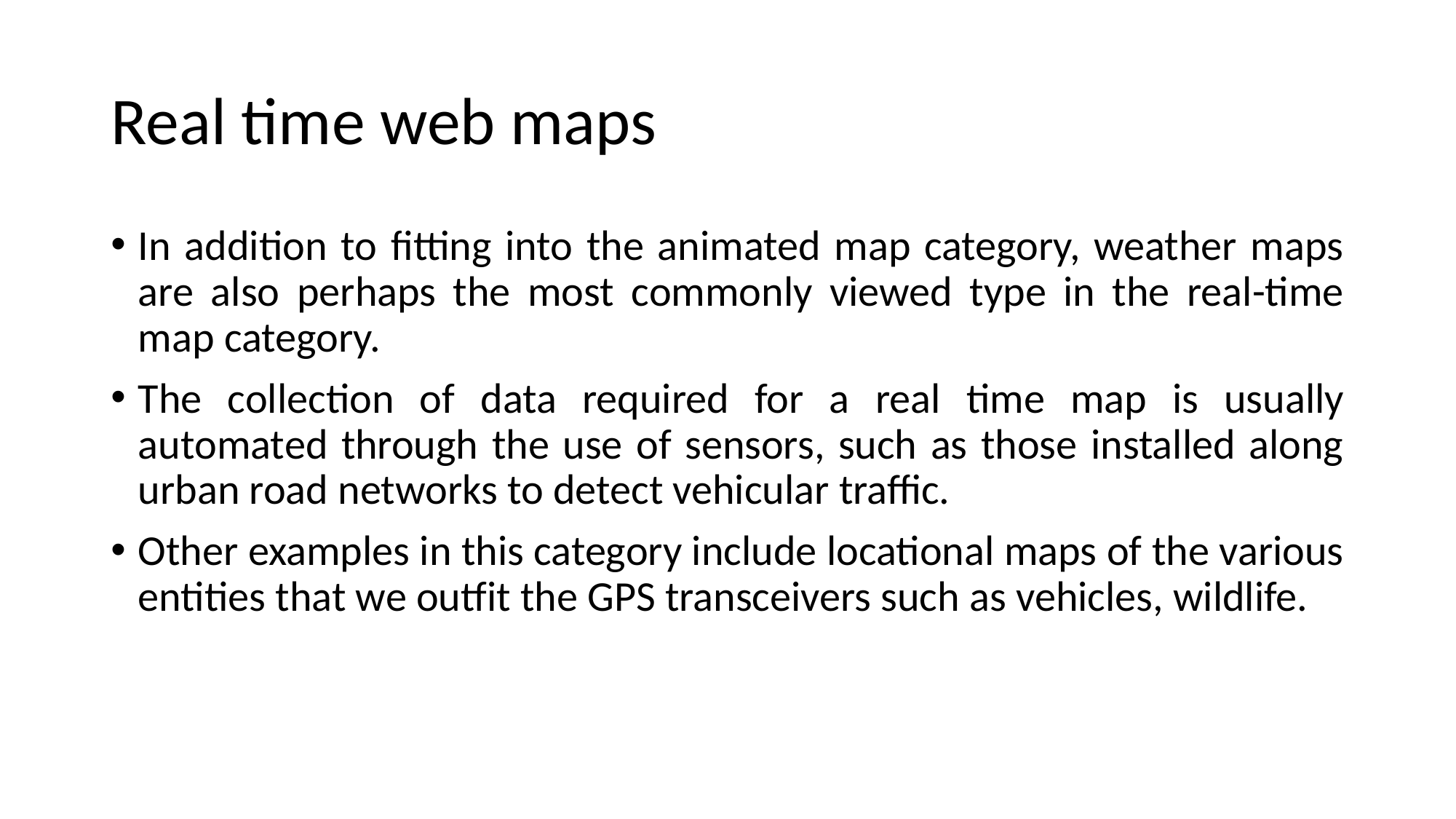

# Real time web maps
In addition to fitting into the animated map category, weather maps are also perhaps the most commonly viewed type in the real-time map category.
The collection of data required for a real time map is usually automated through the use of sensors, such as those installed along urban road networks to detect vehicular traffic.
Other examples in this category include locational maps of the various entities that we outfit the GPS transceivers such as vehicles, wildlife.